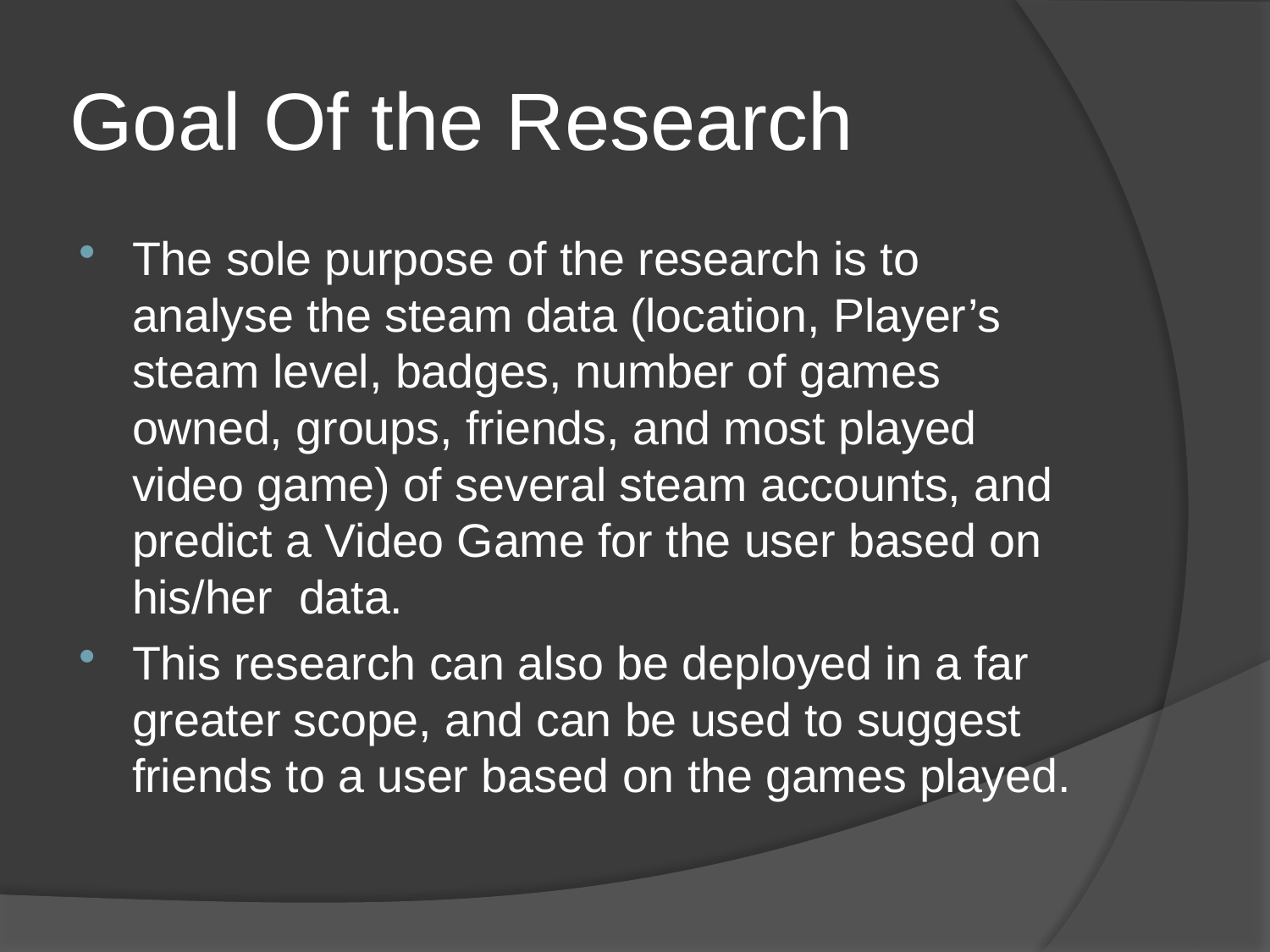

# Goal Of the Research
The sole purpose of the research is to analyse the steam data (location, Player’s steam level, badges, number of games owned, groups, friends, and most played video game) of several steam accounts, and predict a Video Game for the user based on his/her  data.
This research can also be deployed in a far greater scope, and can be used to suggest friends to a user based on the games played.